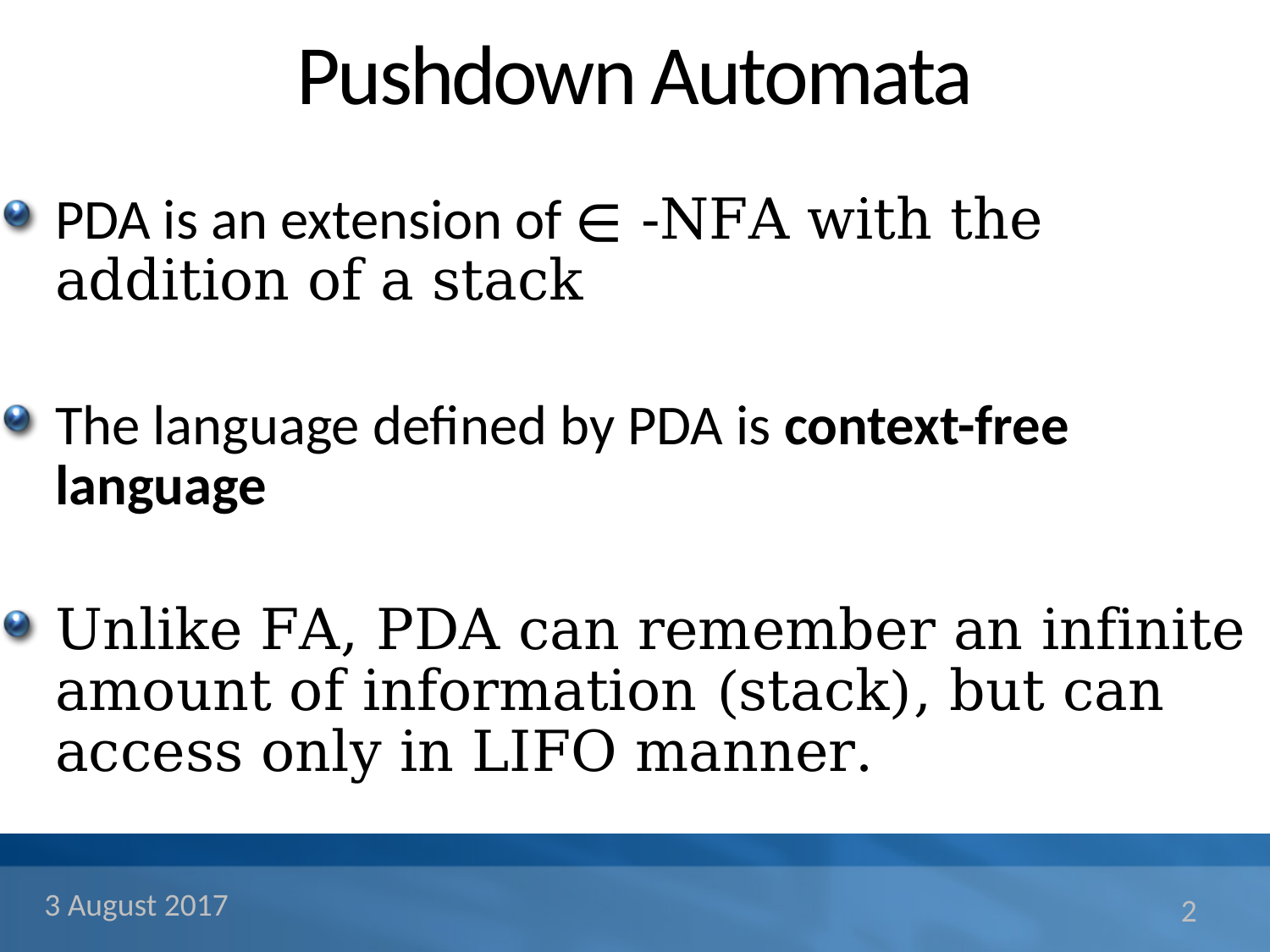

# Pushdown Automata

PDA is an extension of ∊ -NFA with the addition of a stack

The language defined by PDA is context-free language

Unlike FA, PDA can remember an infinite amount of information (stack), but can access only in LIFO manner.